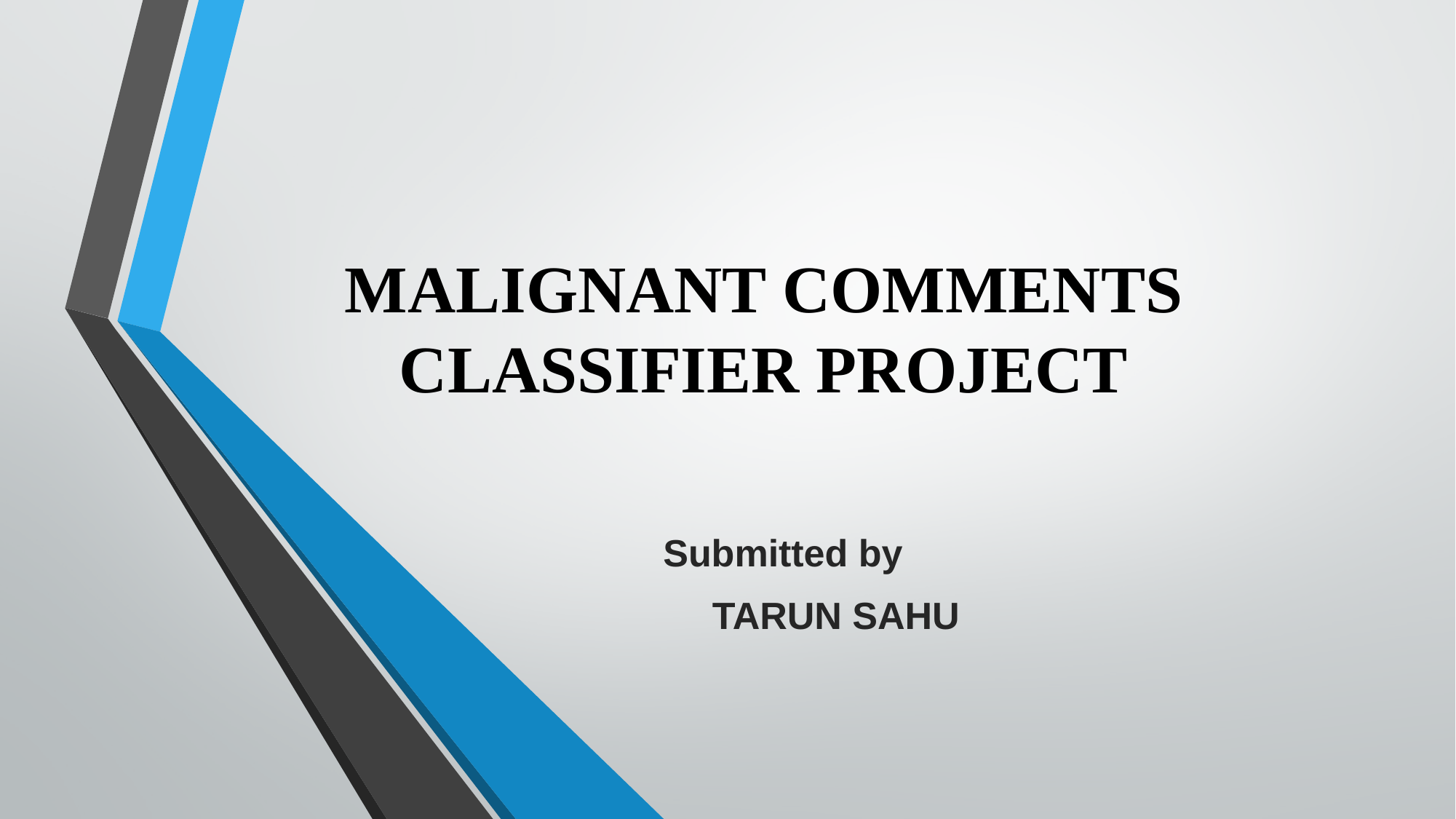

# MALIGNANT COMMENTS CLASSIFIER PROJECT

Submitted by
              TARUN SAHU